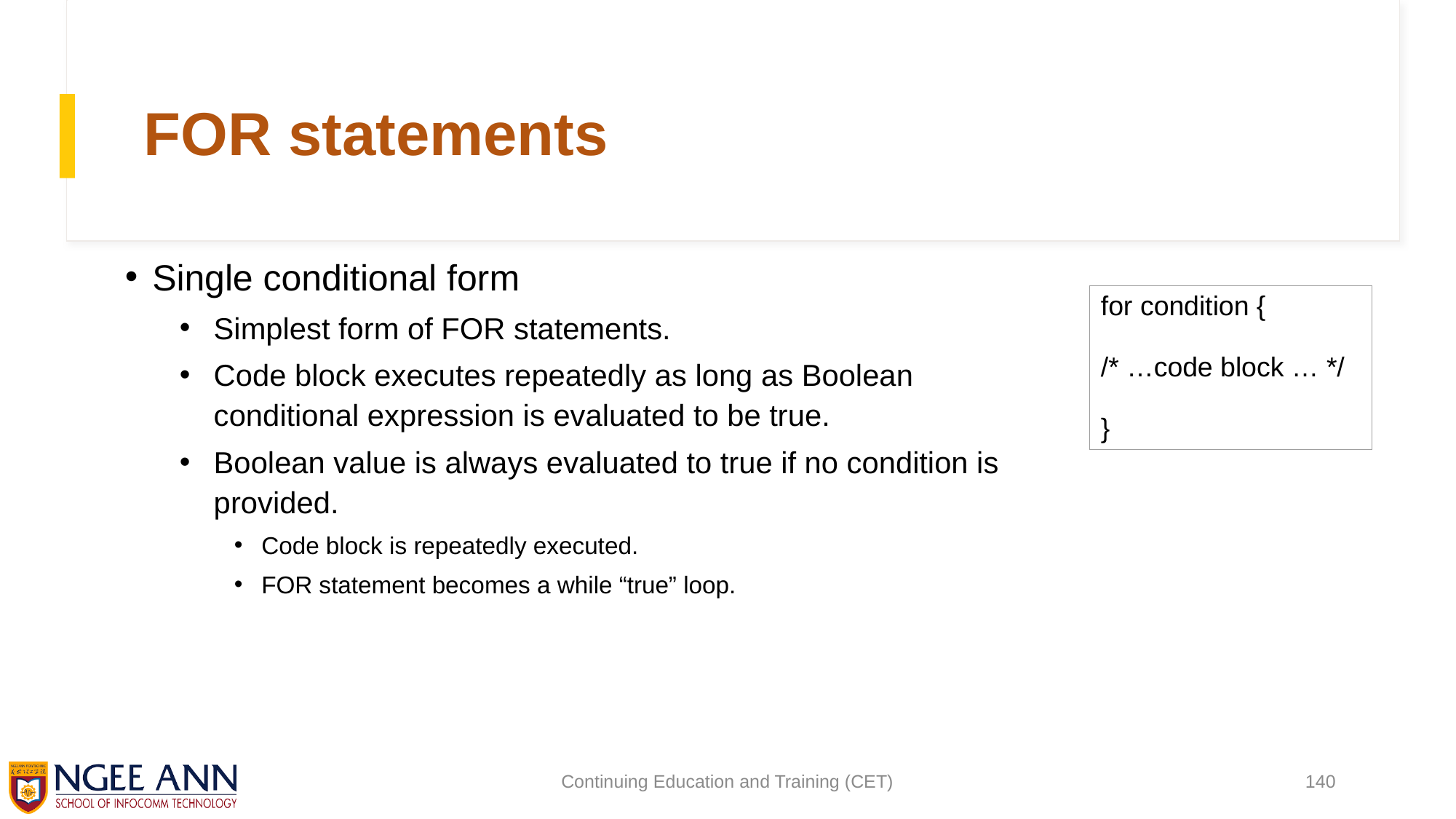

# FOR statements
Single conditional form
Simplest form of FOR statements.
Code block executes repeatedly as long as Boolean conditional expression is evaluated to be true.
Boolean value is always evaluated to true if no condition is provided.
Code block is repeatedly executed.
FOR statement becomes a while “true” loop.

| for condition { /\* …code block … \*/ } |
| --- |

Continuing Education and Training (CET)
140